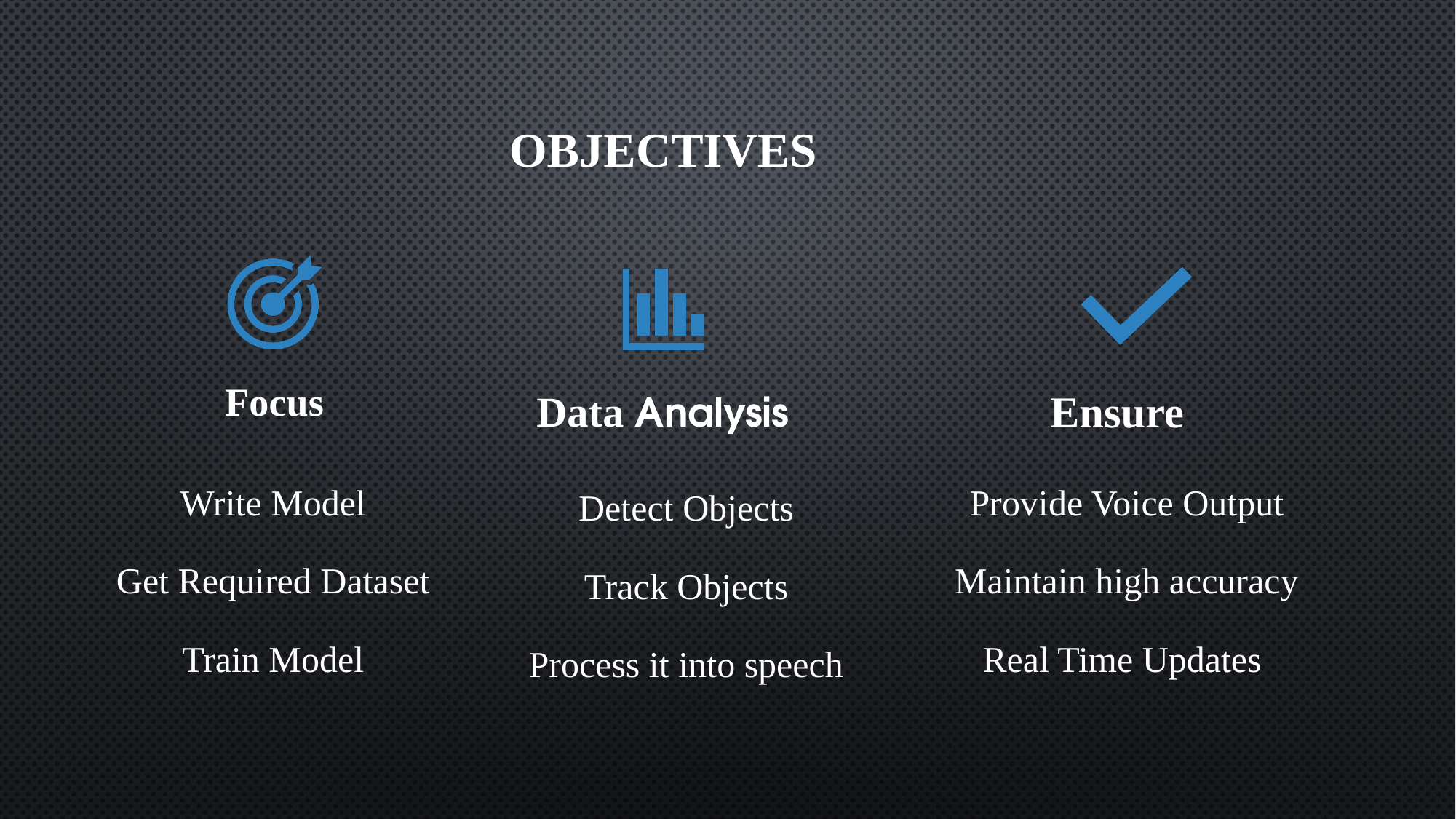

# Objectives
Focus
Write Model
Get Required Dataset
Train Model
Data Analysis
Detect Objects
Track Objects
Process it into speech

Ensure
Provide Voice Output
Maintain high accuracy
Real Time Updates